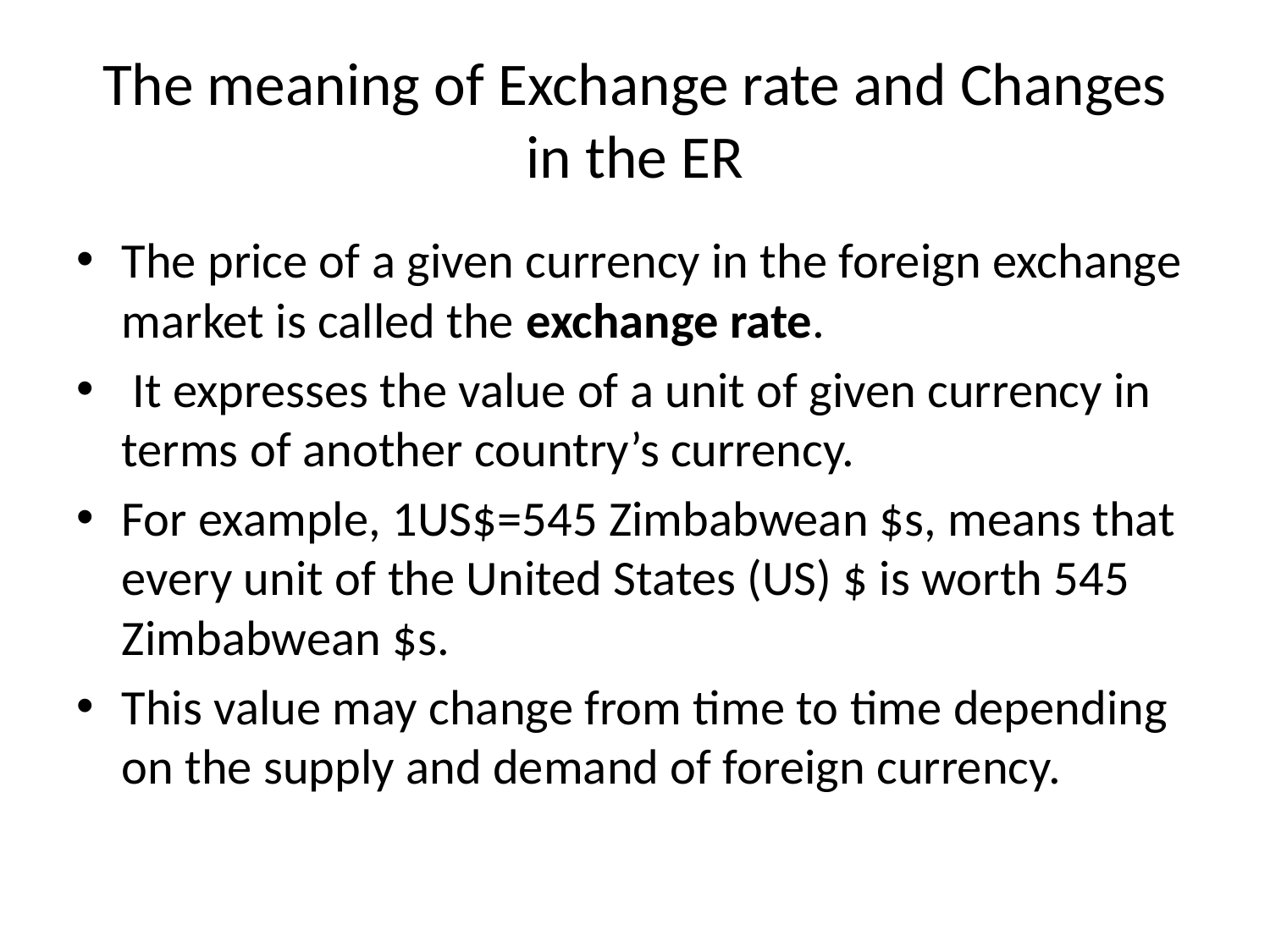

# The meaning of Exchange rate and Changes in the ER
The price of a given currency in the foreign exchange market is called the exchange rate.
 It expresses the value of a unit of given currency in terms of another country’s currency.
For example, 1US$=545 Zimbabwean $s, means that every unit of the United States (US) $ is worth 545 Zimbabwean $s.
This value may change from time to time depending on the supply and demand of foreign currency.